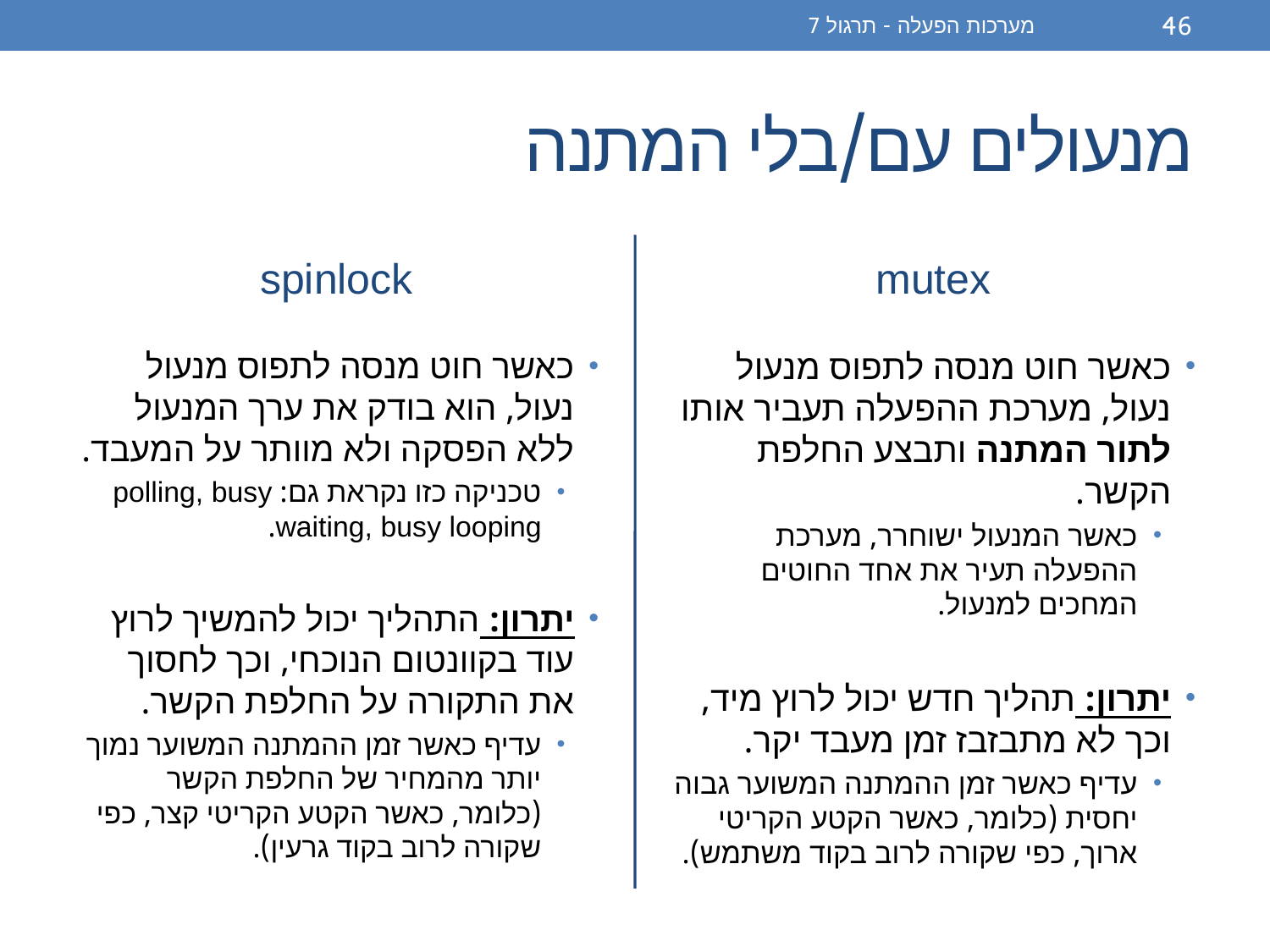

מערכות הפעלה - תרגול 7
46
# מנעולים עם/בלי המתנה
spinlock
mutex
כאשר חוט מנסה לתפוס מנעול נעול, הוא בודק את ערך המנעול ללא הפסקה ולא מוותר על המעבד.
טכניקה כזו נקראת גם: polling, busy waiting, busy looping.

יתרון: התהליך יכול להמשיך לרוץ עוד בקוונטום הנוכחי, וכך לחסוך את התקורה על החלפת הקשר.
עדיף כאשר זמן ההמתנה המשוער נמוך יותר מהמחיר של החלפת הקשר (כלומר, כאשר הקטע הקריטי קצר, כפי שקורה לרוב בקוד גרעין).
כאשר חוט מנסה לתפוס מנעול נעול, מערכת ההפעלה תעביר אותו לתור המתנה ותבצע החלפת הקשר.
כאשר המנעול ישוחרר, מערכת ההפעלה תעיר את אחד החוטים המחכים למנעול.

יתרון: תהליך חדש יכול לרוץ מיד, וכך לא מתבזבז זמן מעבד יקר.
עדיף כאשר זמן ההמתנה המשוער גבוה יחסית (כלומר, כאשר הקטע הקריטי ארוך, כפי שקורה לרוב בקוד משתמש).